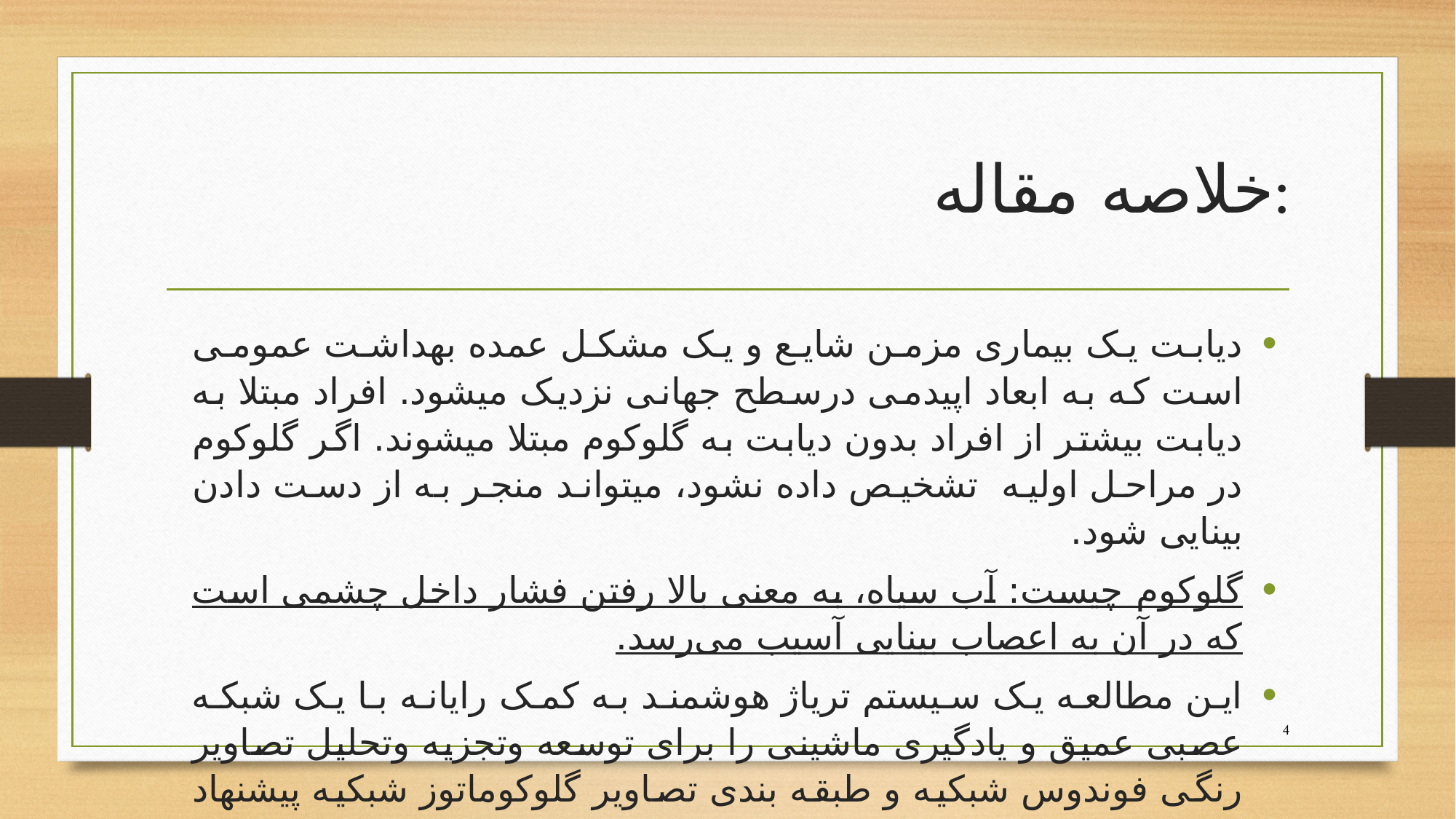

# خلاصه مقاله:
دیابت یک بیماری مزمن شایع و یک مشکل عمده بهداشت عمومی است که به ابعاد اپیدمی درسطح جهانی نزدیک میشود. افراد مبتلا به دیابت بیشتر از افراد بدون دیابت به گلوکوم مبتلا میشوند. اگر گلوکوم در مراحل اولیه  تشخیص داده نشود، میتواند منجر به از دست دادن بینایی شود.
گلوکوم چیست: آب سیاه، به معنی بالا رفتن فشار داخل چشمی است که در آن به اعصاب بینایی آسیب می‌رسد.
این مطالعه یک سیستم تریاژ هوشمند به کمک رایانه با یک شبکه عصبی عمیق و یادگیری ماشینی را برای توسعه وتجزیه وتحلیل تصاویر رنگی فوندوس شبکیه و طبقه بندی تصاویر گلوکوماتوز شبکیه پیشنهاد می کند.

4